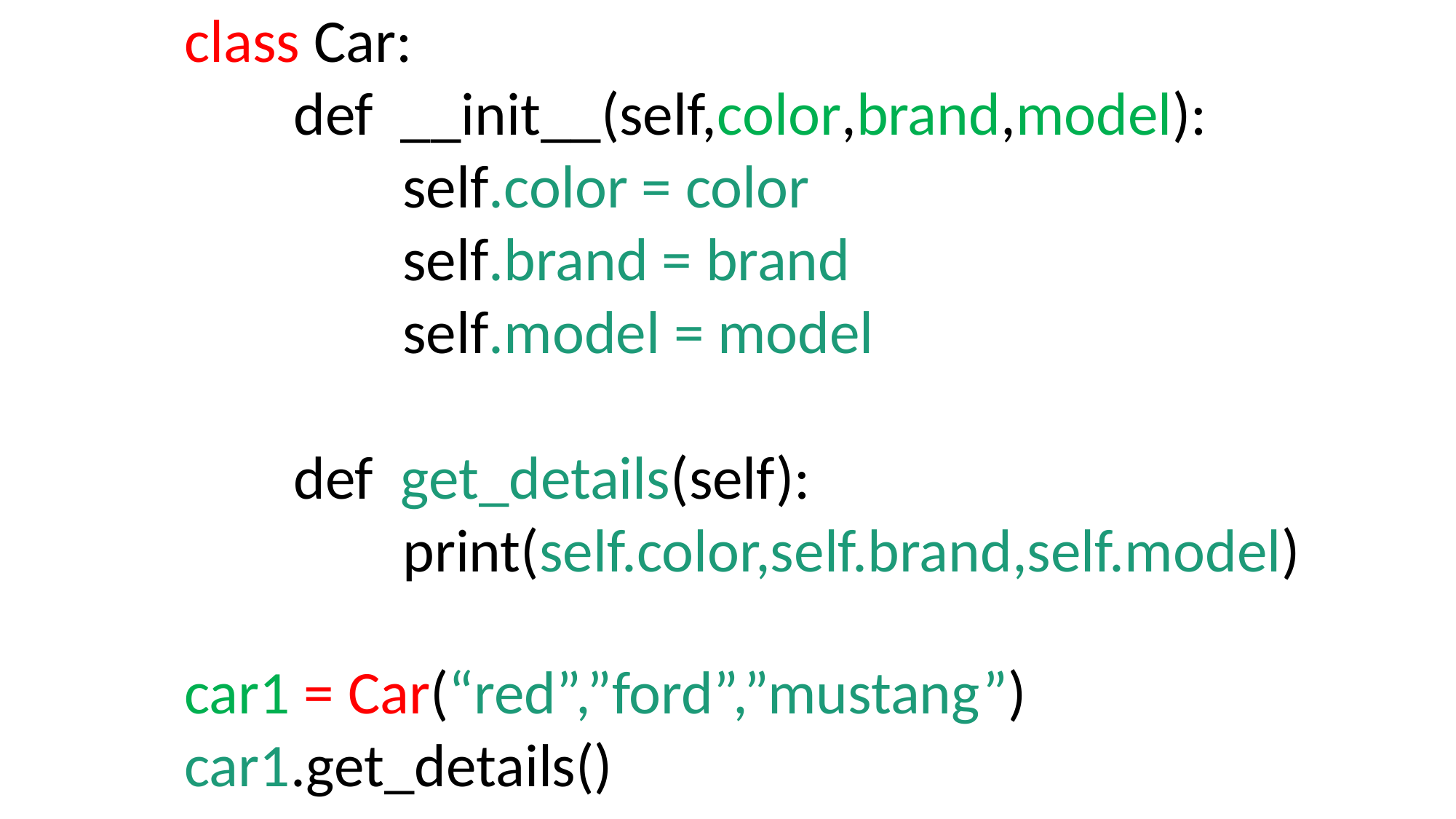

class Car:
	def  __init__(self,color,brand,model):
		self.color = color
		self.brand = brand
		self.model = model

	def  get_details(self):
		print(self.color,self.brand,self.model)

car1 = Car(“red”,”ford”,”mustang”)
car1.get_details()